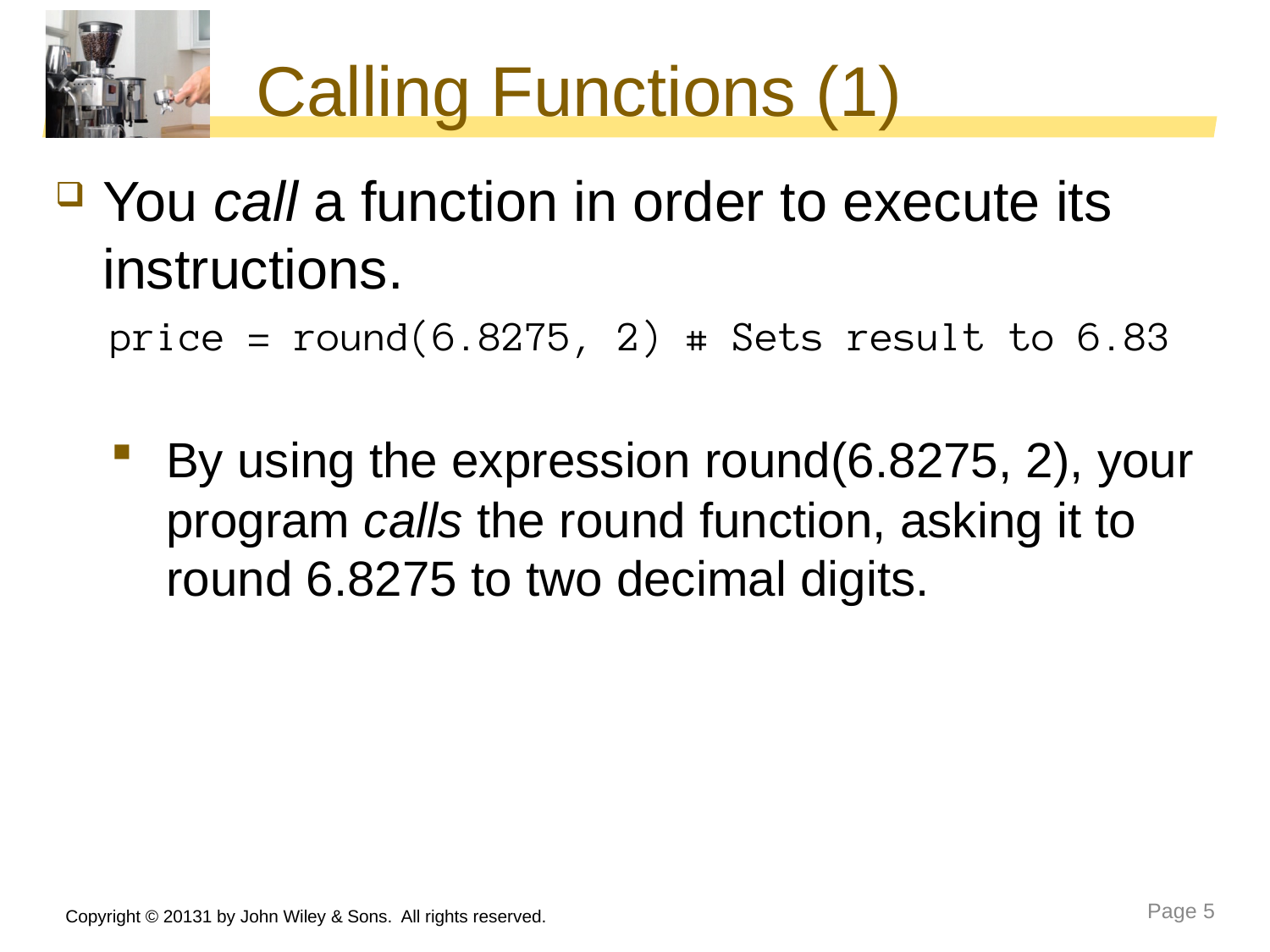

# Calling Functions (1)
You call a function in order to execute its instructions.
price = round(6.8275, 2) # Sets result to 6.83

By using the expression round(6.8275, 2), your program calls the round function, asking it to round 6.8275 to two decimal digits.

Copyright © 20131 by John Wiley & Sons.  All rights reserved.
Page 5